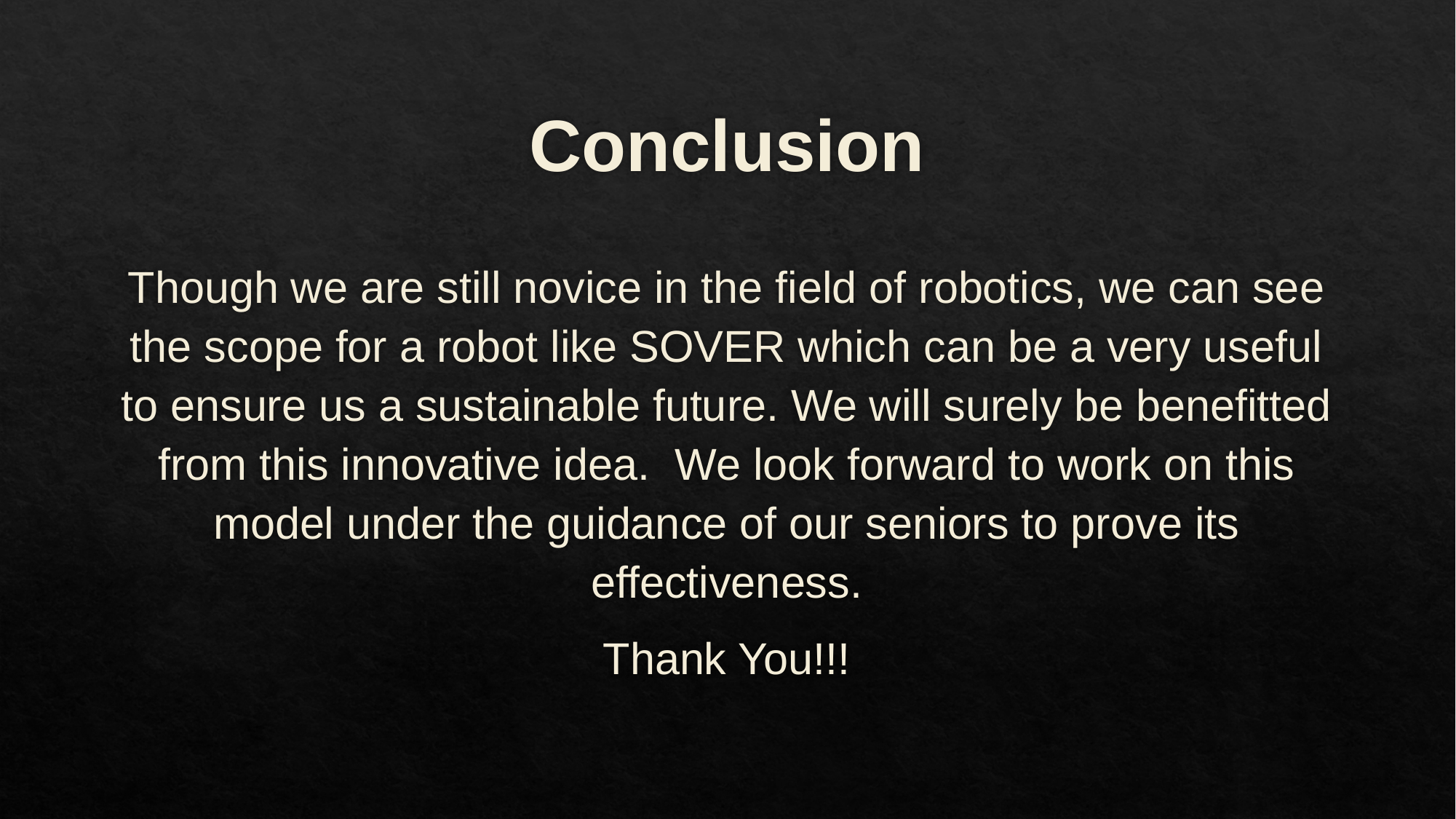

# Conclusion
Though we are still novice in the field of robotics, we can see the scope for a robot like SOVER which can be a very useful to ensure us a sustainable future. We will surely be benefitted from this innovative idea.  We look forward to work on this model under the guidance of our seniors to prove its effectiveness.
Thank You!!!